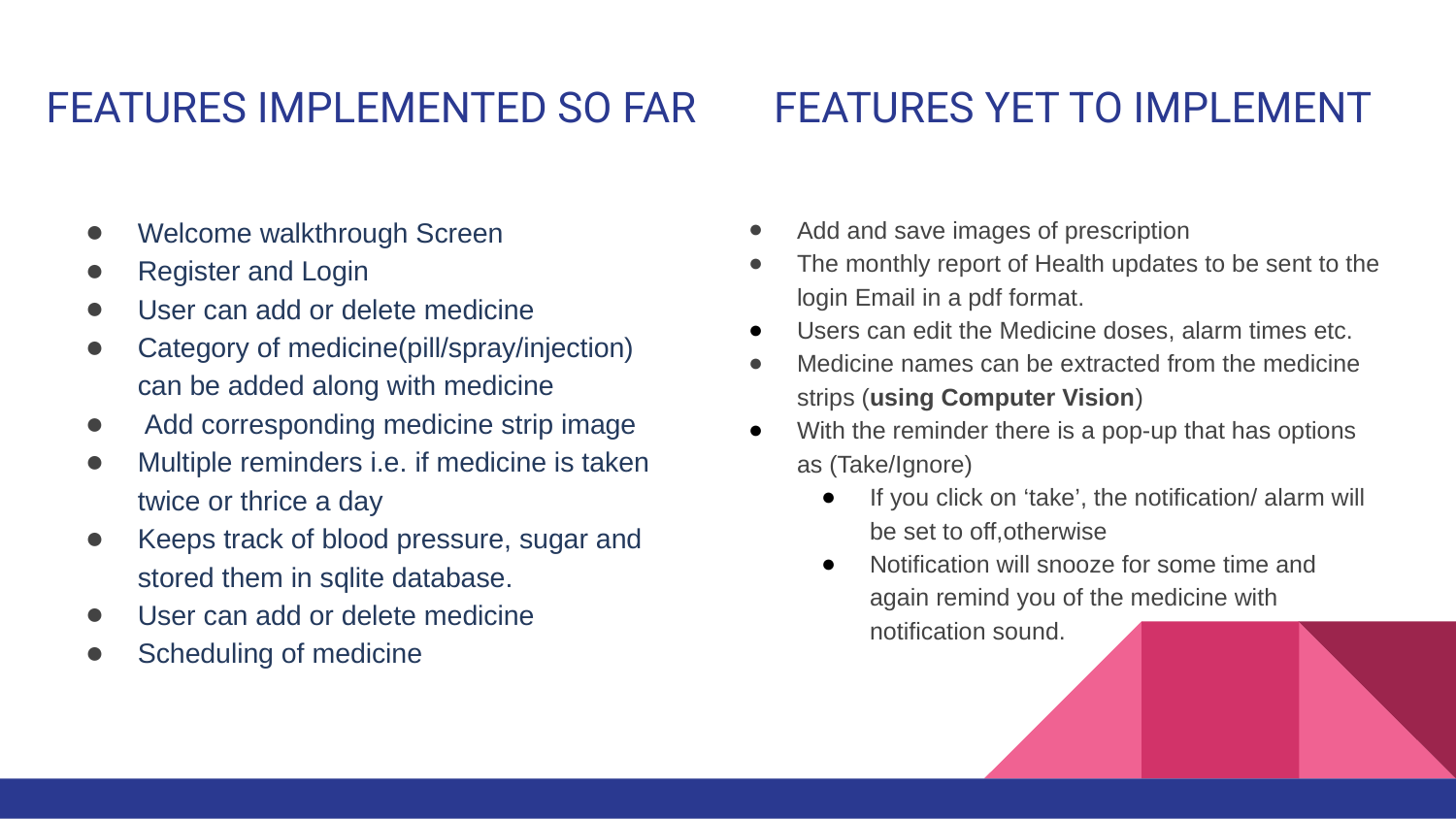

# FEATURES IMPLEMENTED SO FAR
FEATURES YET TO IMPLEMENT
Welcome walkthrough Screen
Register and Login
User can add or delete medicine
Category of medicine(pill/spray/injection) can be added along with medicine
 Add corresponding medicine strip image
Multiple reminders i.e. if medicine is taken twice or thrice a day
Keeps track of blood pressure, sugar and stored them in sqlite database.
User can add or delete medicine
Scheduling of medicine
Add and save images of prescription
The monthly report of Health updates to be sent to the login Email in a pdf format.
Users can edit the Medicine doses, alarm times etc.
Medicine names can be extracted from the medicine strips (using Computer Vision)
With the reminder there is a pop-up that has options as (Take/Ignore)
If you click on ‘take’, the notification/ alarm will be set to off,otherwise
Notification will snooze for some time and again remind you of the medicine with notification sound.